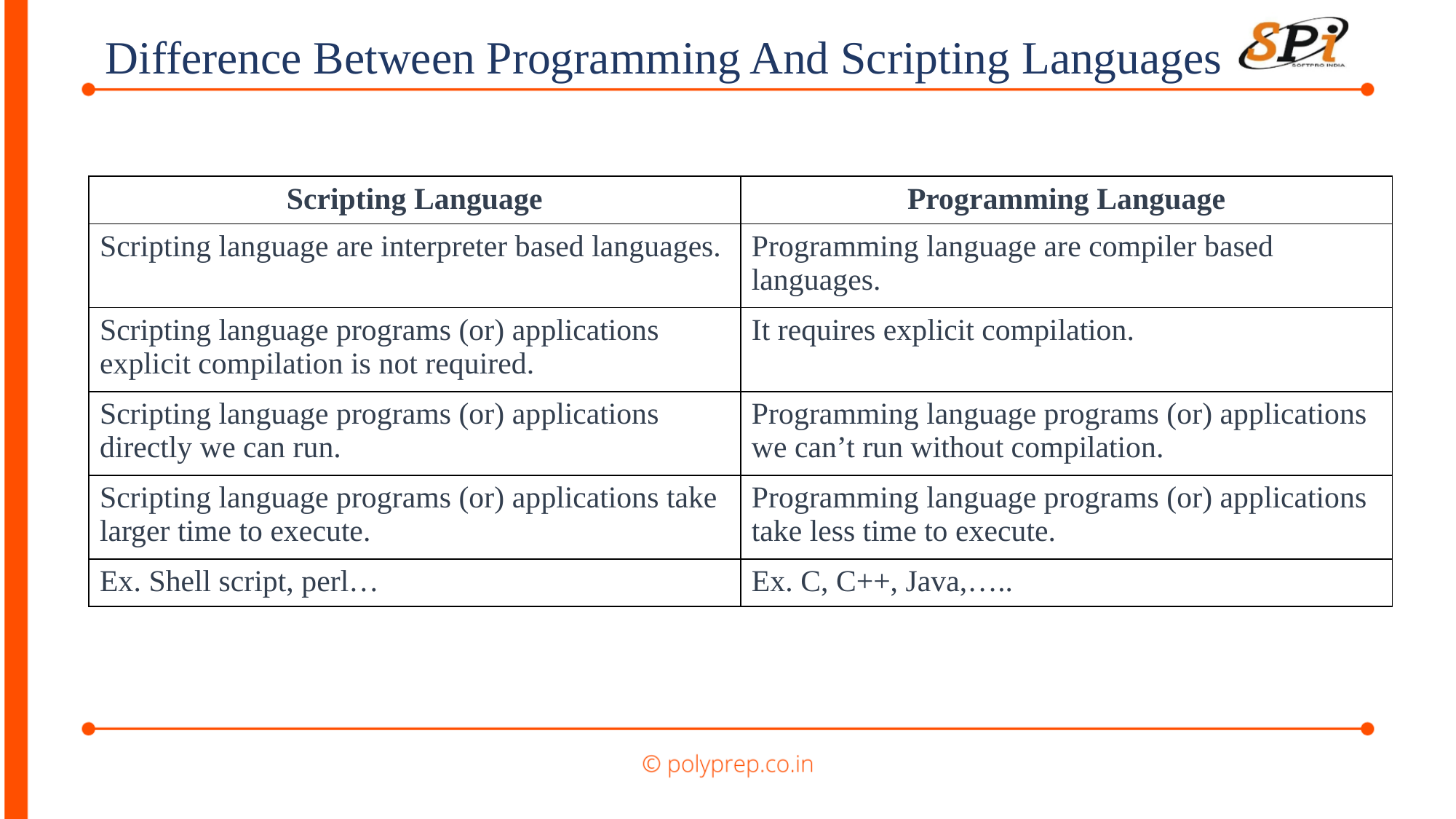

Difference Between Programming And Scripting Languages
| Scripting Language | Programming Language |
| --- | --- |
| Scripting language are interpreter based languages. | Programming language are compiler based languages. |
| Scripting language programs (or) applications explicit compilation is not required. | It requires explicit compilation. |
| Scripting language programs (or) applications directly we can run. | Programming language programs (or) applications we can’t run without compilation. |
| Scripting language programs (or) applications take larger time to execute. | Programming language programs (or) applications take less time to execute. |
| Ex. Shell script, perl… | Ex. C, C++, Java,….. |